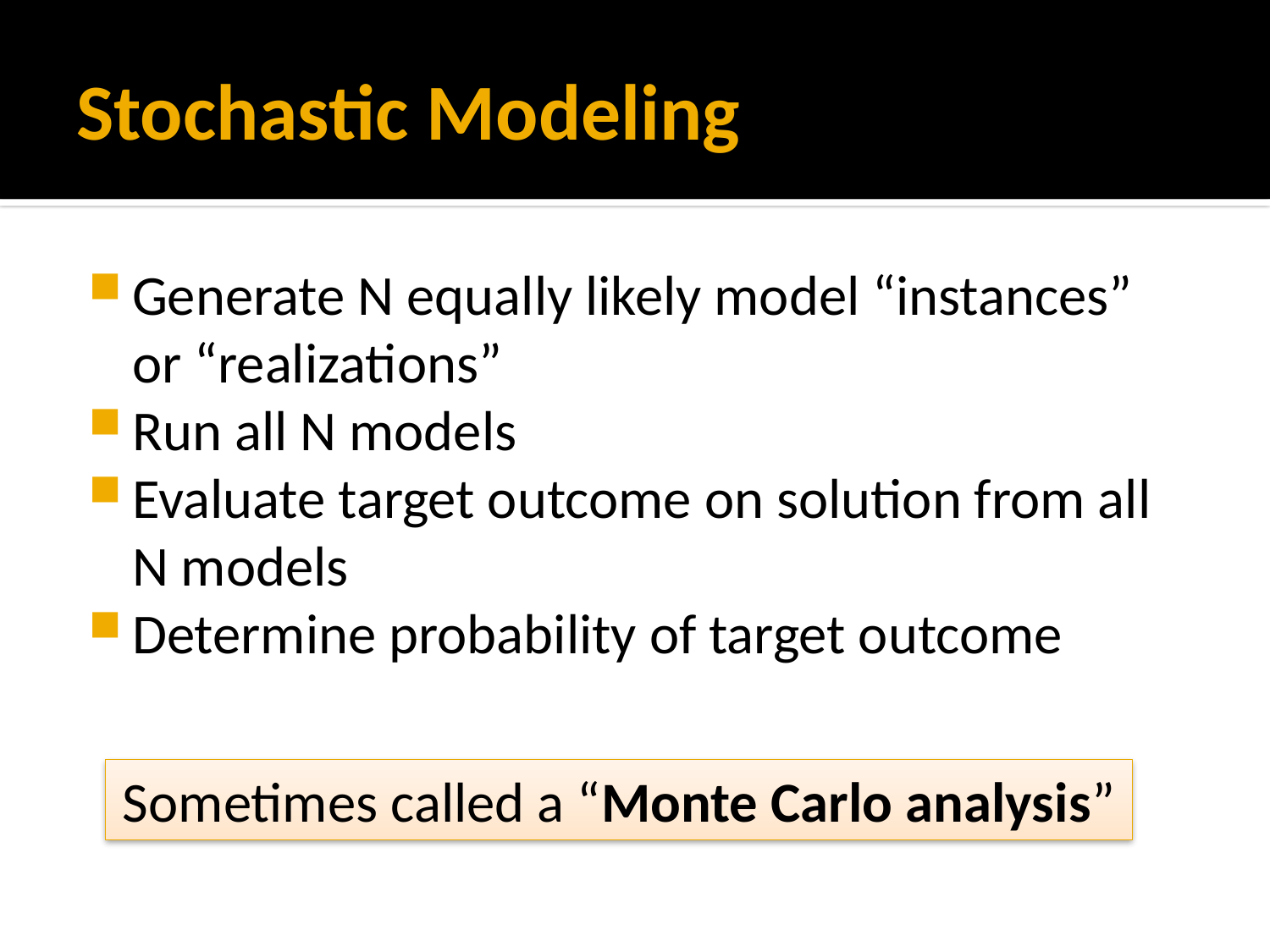

# Stochastic Modeling
Generate N equally likely model “instances” or “realizations”
Run all N models
Evaluate target outcome on solution from all N models
Determine probability of target outcome
Sometimes called a “Monte Carlo analysis”